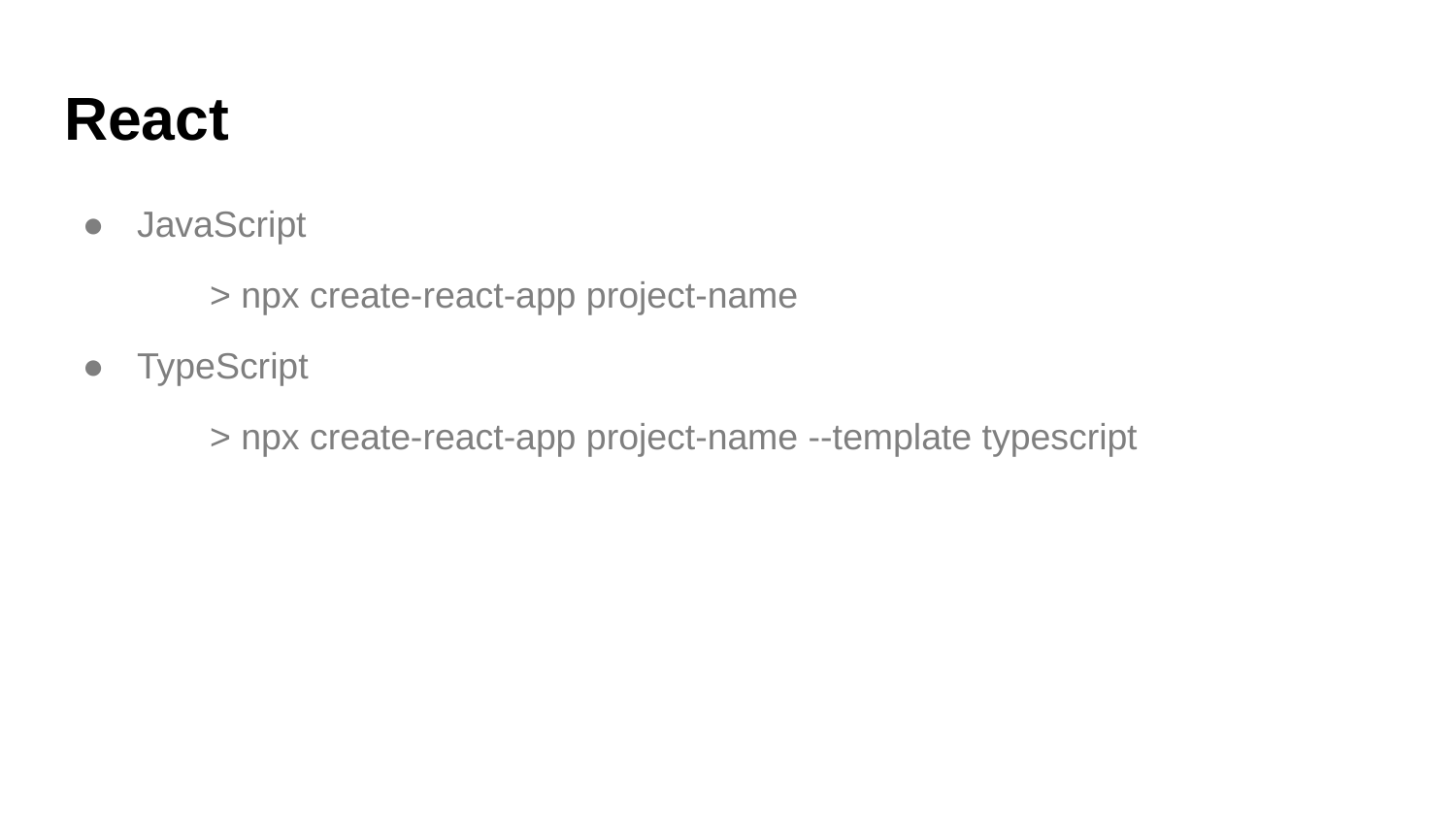

# React
JavaScript
	> npx create-react-app project-name
TypeScript
	> npx create-react-app project-name --template typescript